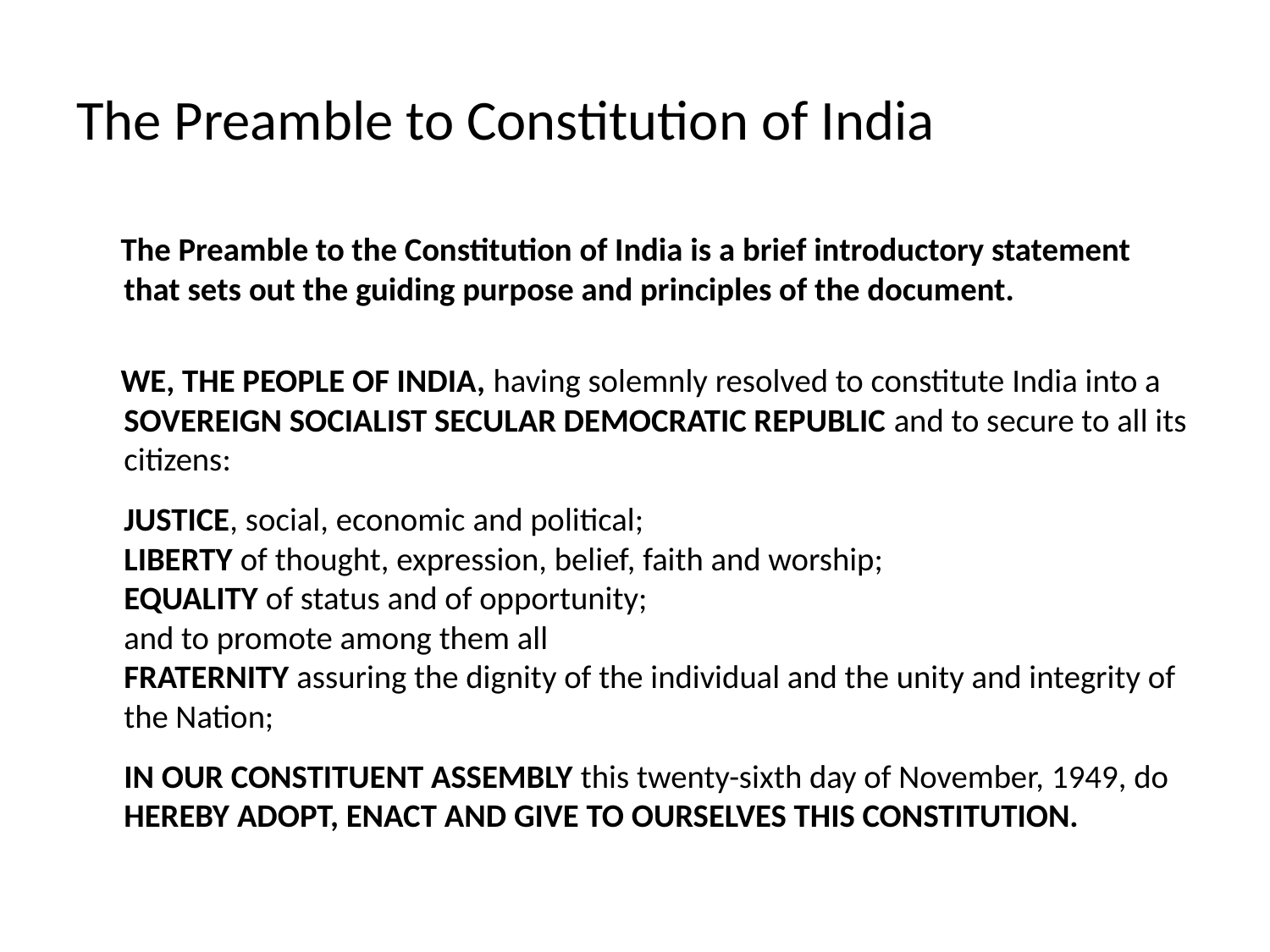

# The Preamble to Constitution of India
      The Preamble to the Constitution of India is a brief introductory statement that sets out the guiding purpose and principles of the document.

      WE, THE PEOPLE OF INDIA, having solemnly resolved to constitute India into a SOVEREIGN SOCIALIST SECULAR DEMOCRATIC REPUBLIC and to secure to all its citizens:
JUSTICE, social, economic and political;
LIBERTY of thought, expression, belief, faith and worship;
EQUALITY of status and of opportunity;
and to promote among them all
FRATERNITY assuring the dignity of the individual and the unity and integrity of the Nation;
IN OUR CONSTITUENT ASSEMBLY this twenty-sixth day of November, 1949, do HEREBY ADOPT, ENACT AND GIVE TO OURSELVES THIS CONSTITUTION.